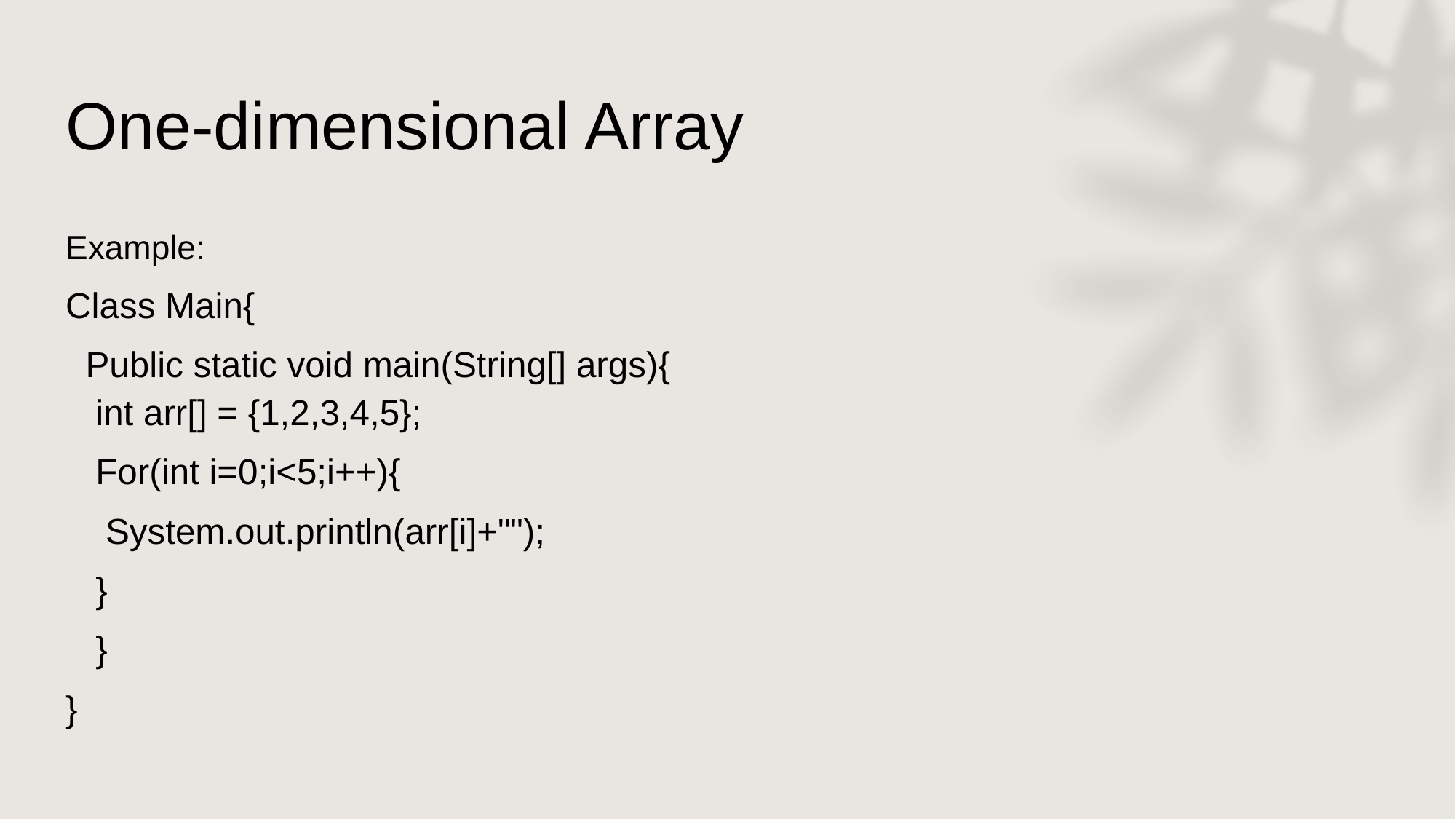

# One-dimensional Array
Example:
Class Main{
  Public static void main(String[] args){
   int arr[] = {1,2,3,4,5};
   For(int i=0;i<5;i++){
    System.out.println(arr[i]+"");
   }
   }
}